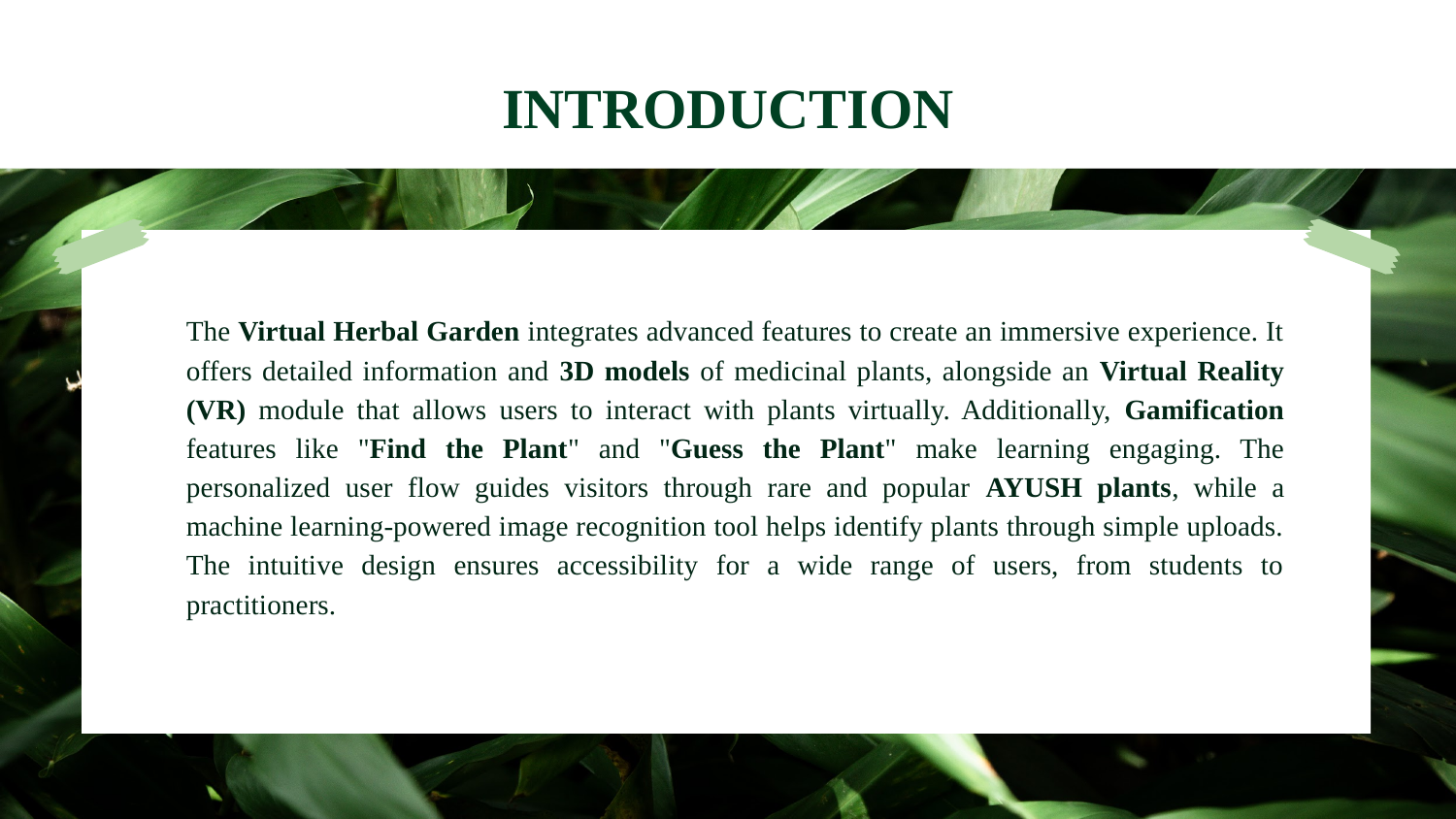

# INTRODUCTION

The Virtual Herbal Garden integrates advanced features to create an immersive experience. It offers detailed information and 3D models of medicinal plants, alongside an Virtual Reality (VR) module that allows users to interact with plants virtually. Additionally, Gamification features like "Find the Plant" and "Guess the Plant" make learning engaging. The personalized user flow guides visitors through rare and popular AYUSH plants, while a machine learning-powered image recognition tool helps identify plants through simple uploads. The intuitive design ensures accessibility for a wide range of users, from students to practitioners.